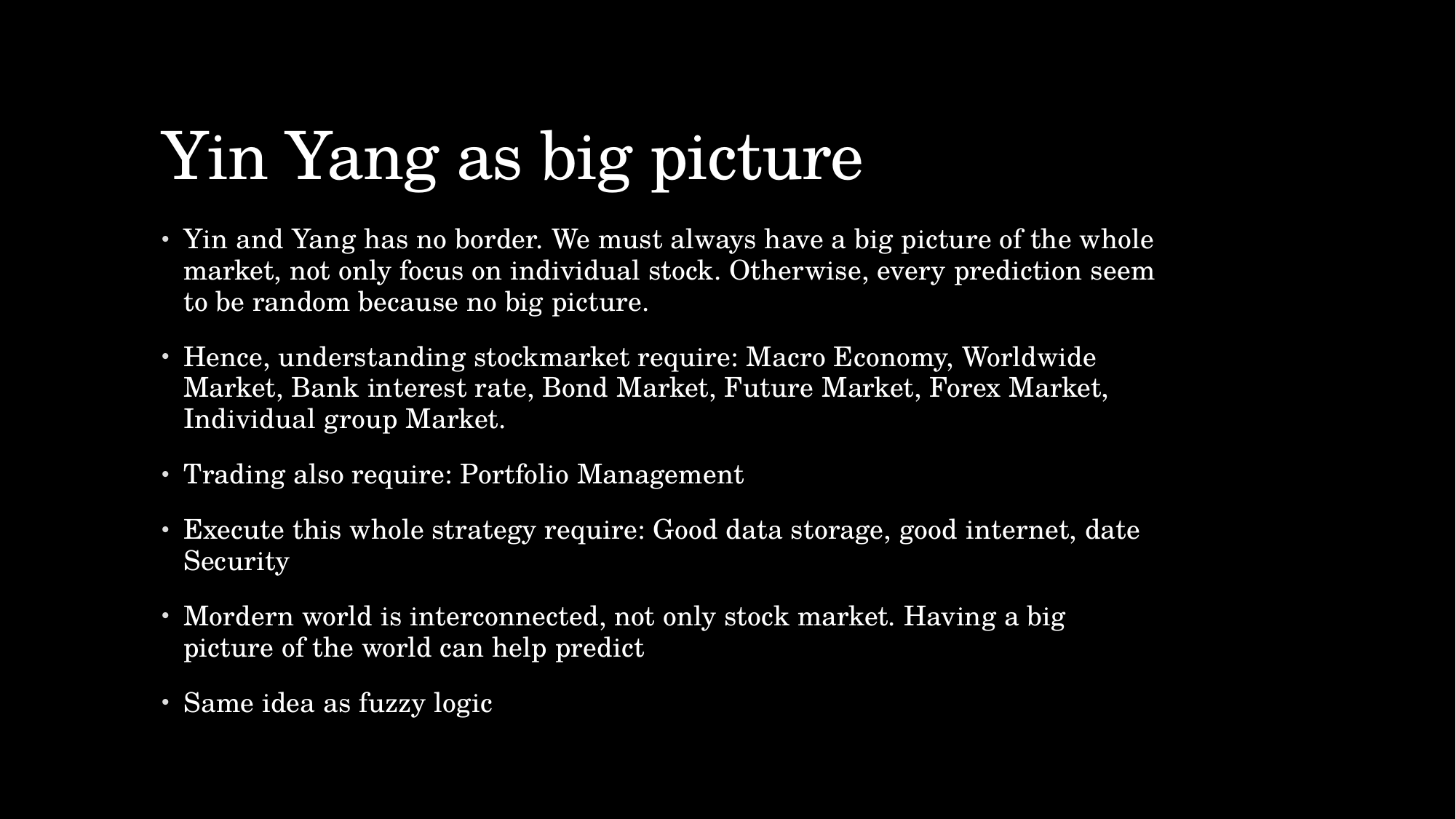

# Yin Yang as big picture
Yin and Yang has no border. We must always have a big picture of the whole market, not only focus on individual stock. Otherwise, every prediction seem to be random because no big picture.
Hence, understanding stockmarket require: Macro Economy, Worldwide Market, Bank interest rate, Bond Market, Future Market, Forex Market, Individual group Market.
Trading also require: Portfolio Management
Execute this whole strategy require: Good data storage, good internet, date Security
Mordern world is interconnected, not only stock market. Having a big picture of the world can help predict
Same idea as fuzzy logic